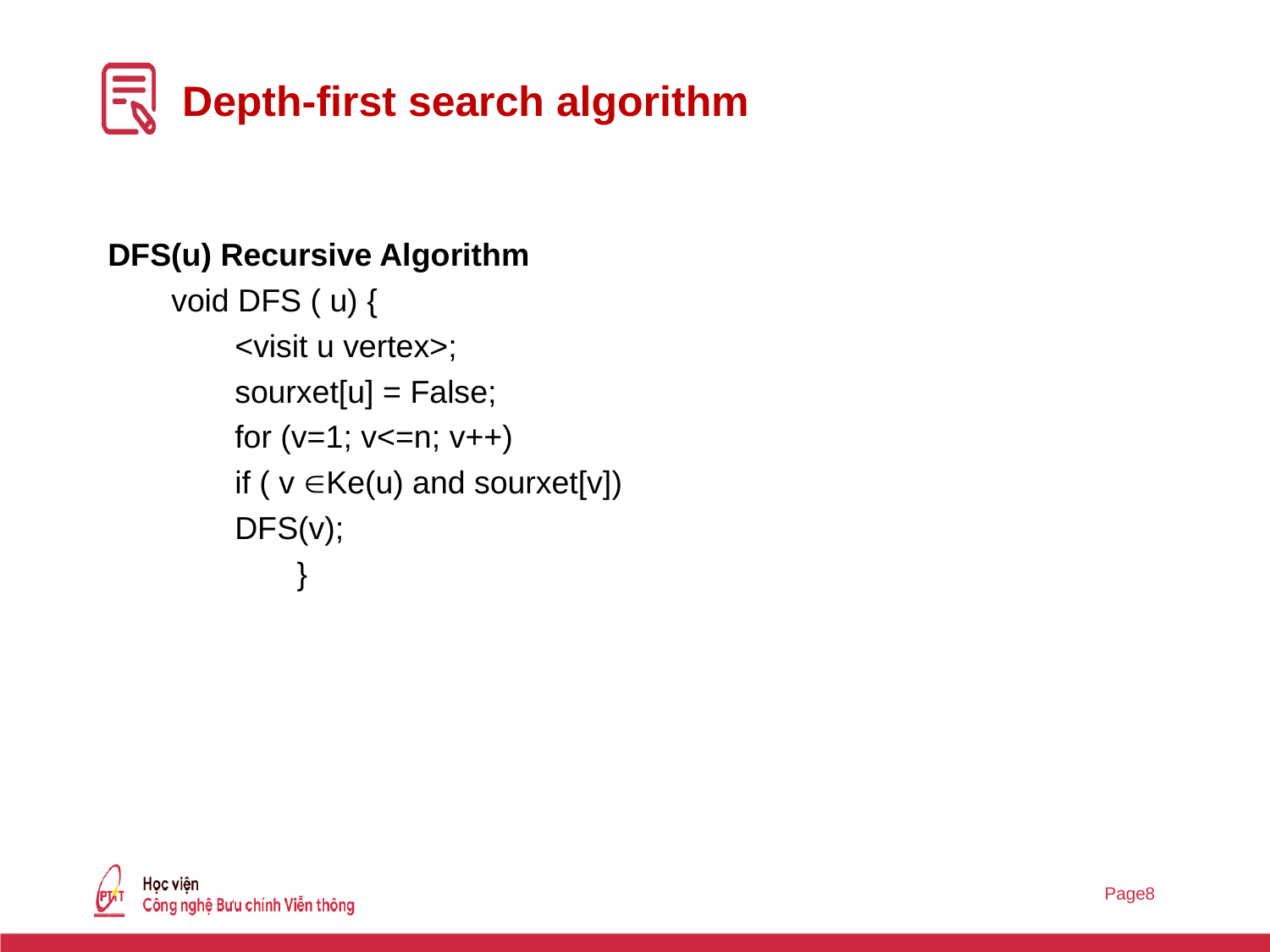

# Depth-first search algorithm

DFS(u) Recursive Algorithm
void DFS ( u) {
<visit u vertex>;
sourxet[u] = False;
for (v=1; v<=n; v++)
if ( v ∈Ke(u) and sourxet[v])
DFS(v);
       }